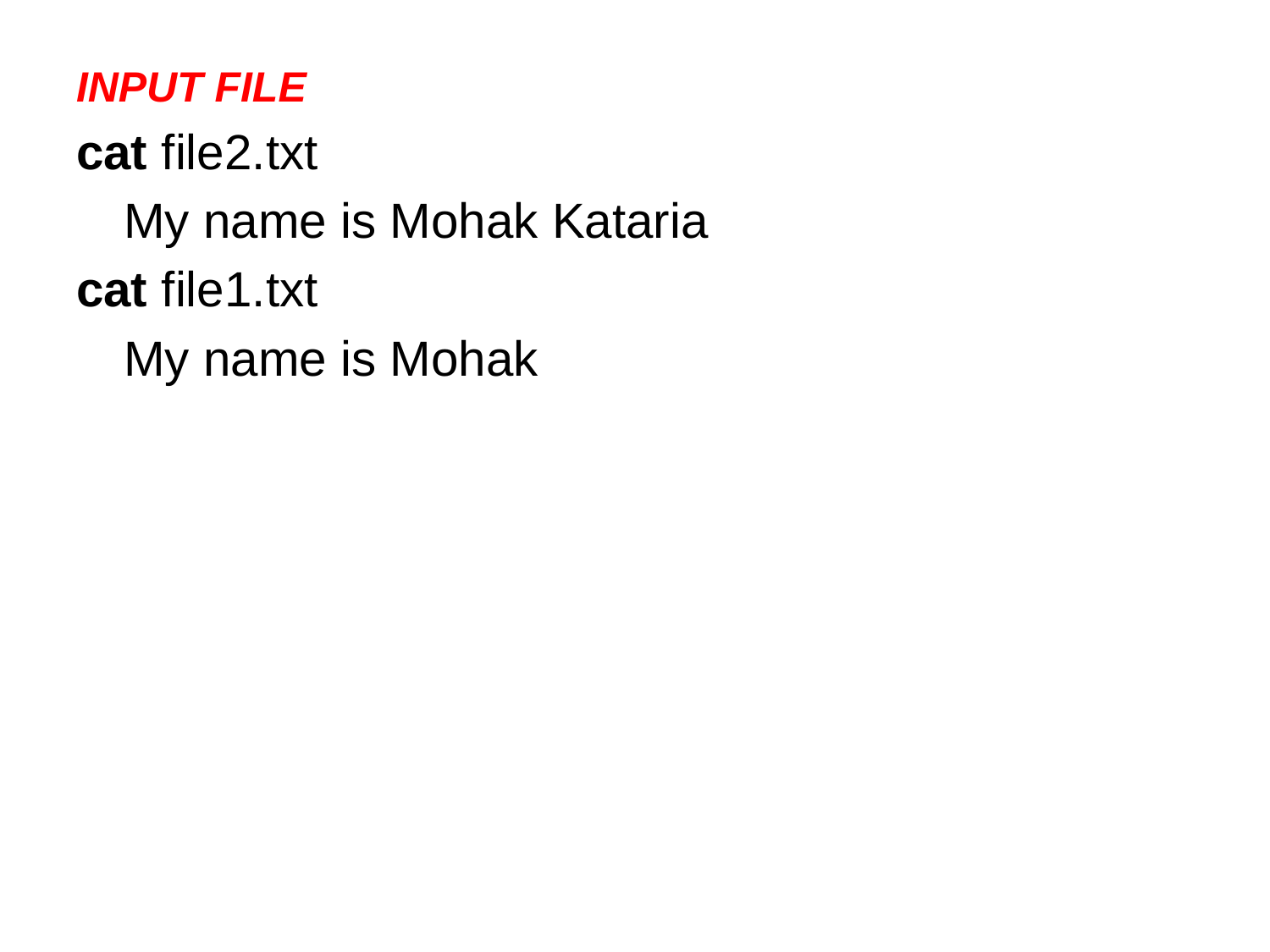

INPUT FILE
cat file2.txt
	My name is Mohak Kataria
cat file1.txt
	My name is Mohak